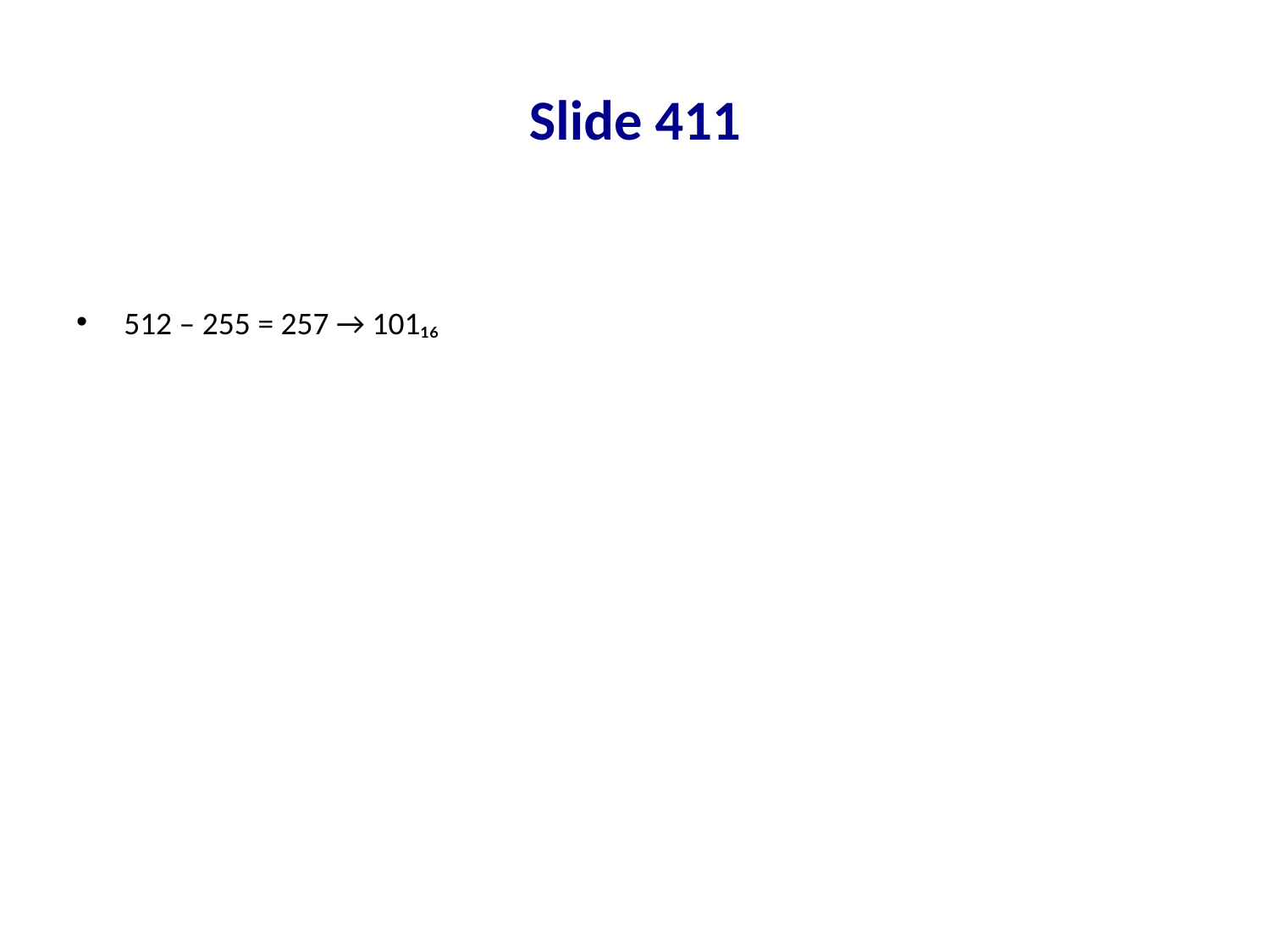

# Slide 411

512 – 255 = 257 → 101₁₆